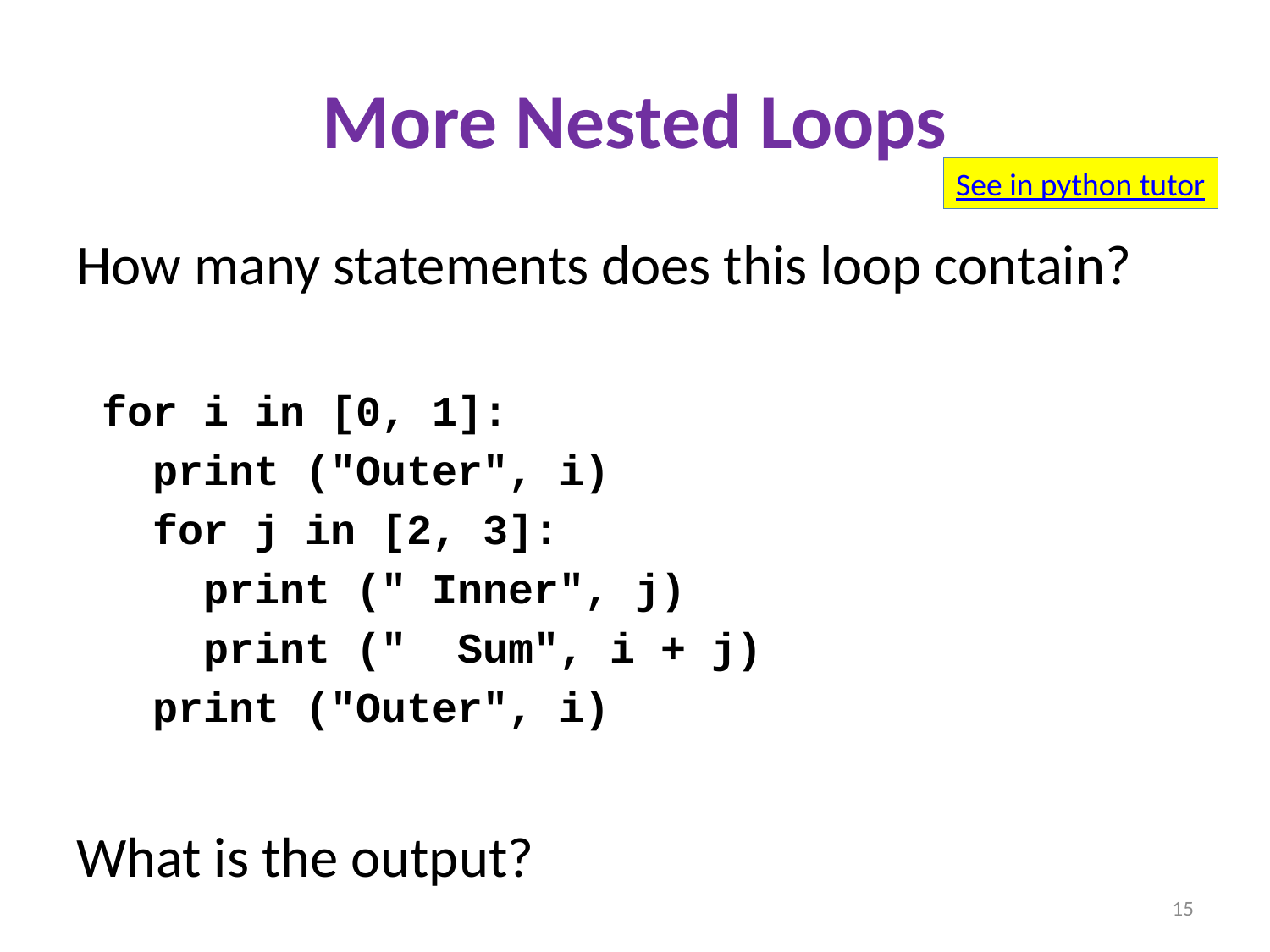

# More Nested Loops
See in python tutor
How many statements does this loop contain?

 for i in [0, 1]:
   print ("Outer", i)
   for j in [2, 3]:
     print (" Inner", j)
     print ("  Sum", i + j)
   print ("Outer", i)

What is the output?
15